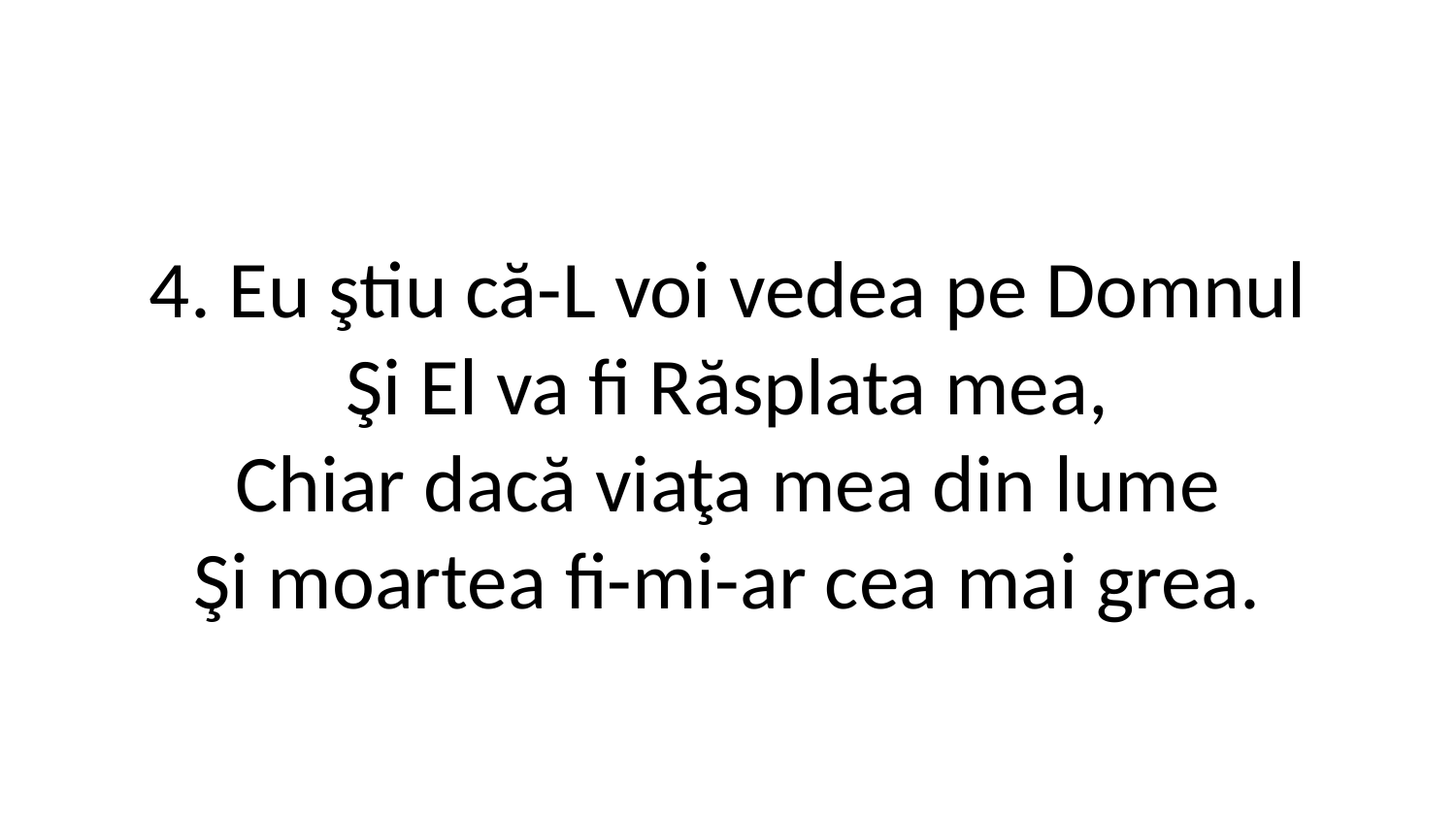

4. Eu ştiu că-L voi vedea pe Domnul
Şi El va fi Răsplata mea,
Chiar dacă viaţa mea din lume
Şi moartea fi-mi-ar cea mai grea.